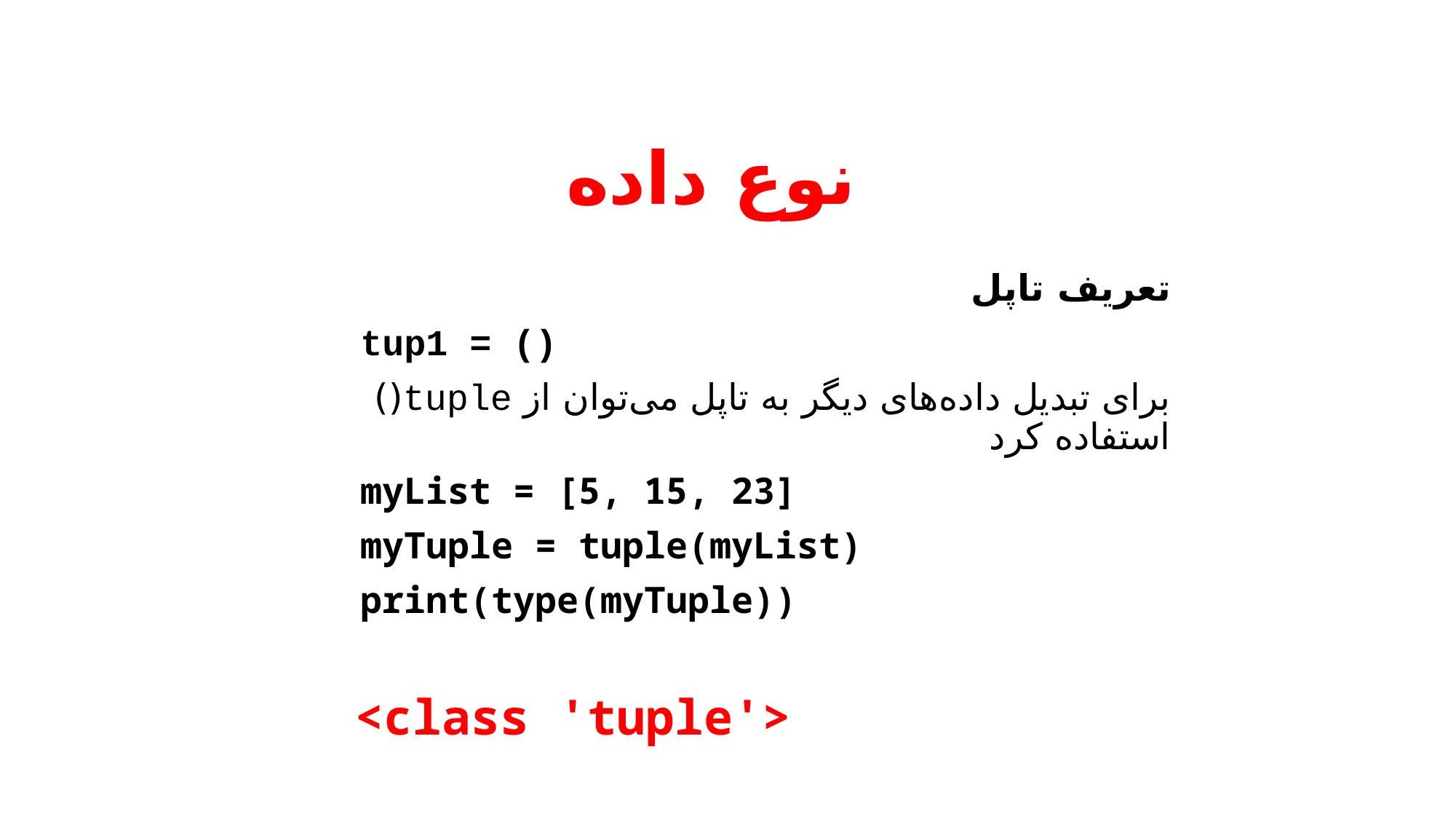

# نوع داده
تعریف تاپل
tup1 = ()
برای تبدیل داده‌های دیگر به تاپل می‌توان از tuple() استفاده کرد
myList = [5, 15, 23]
myTuple = tuple(myList)
print(type(myTuple))

<class 'tuple'>